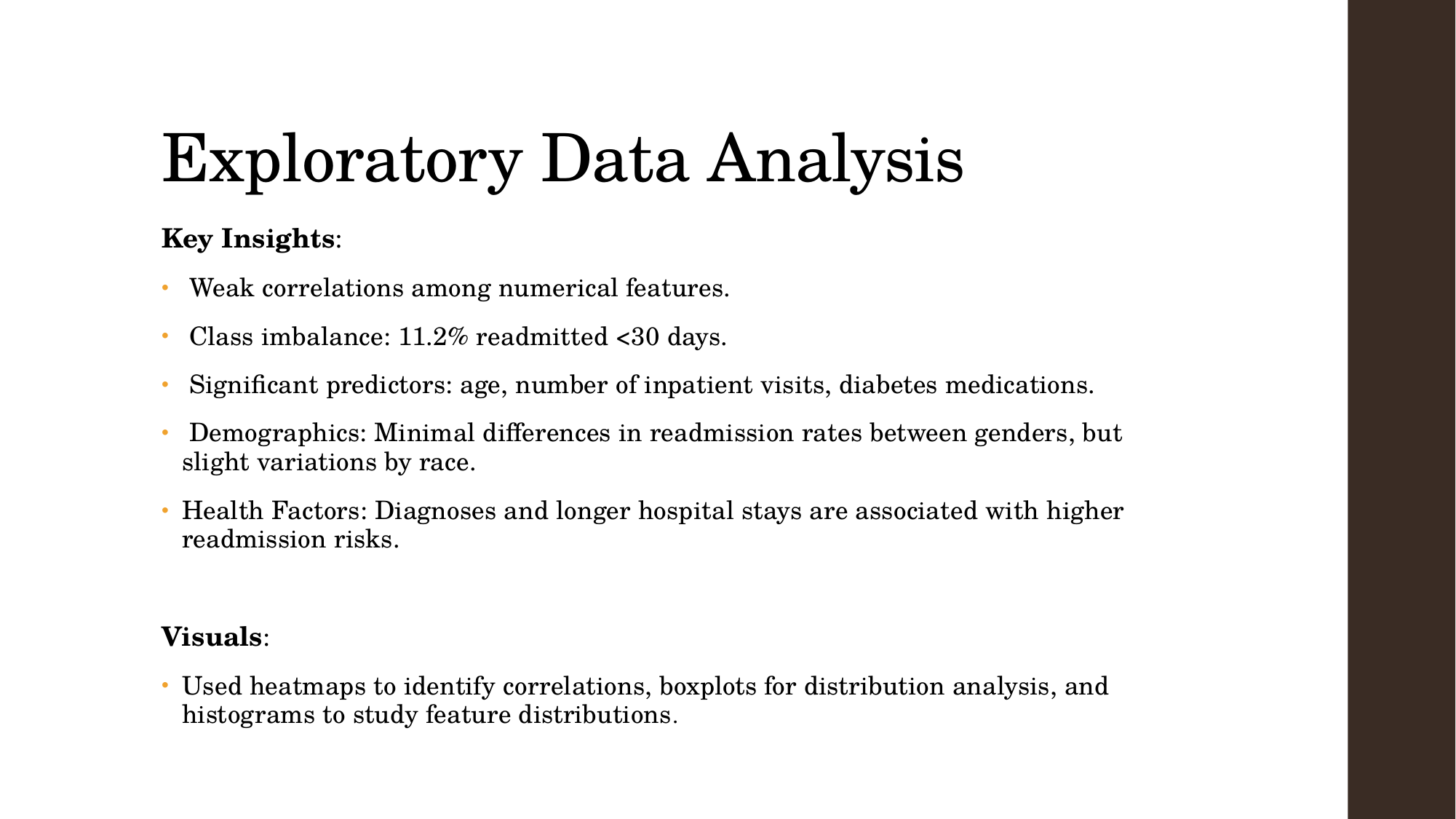

# Exploratory Data Analysis
Key Insights:
 Weak correlations among numerical features.
 Class imbalance: 11.2% readmitted <30 days.
 Significant predictors: age, number of inpatient visits, diabetes medications.
 Demographics: Minimal differences in readmission rates between genders, but slight variations by race.
Health Factors: Diagnoses and longer hospital stays are associated with higher readmission risks.

Visuals:
Used heatmaps to identify correlations, boxplots for distribution analysis, and histograms to study feature distributions.